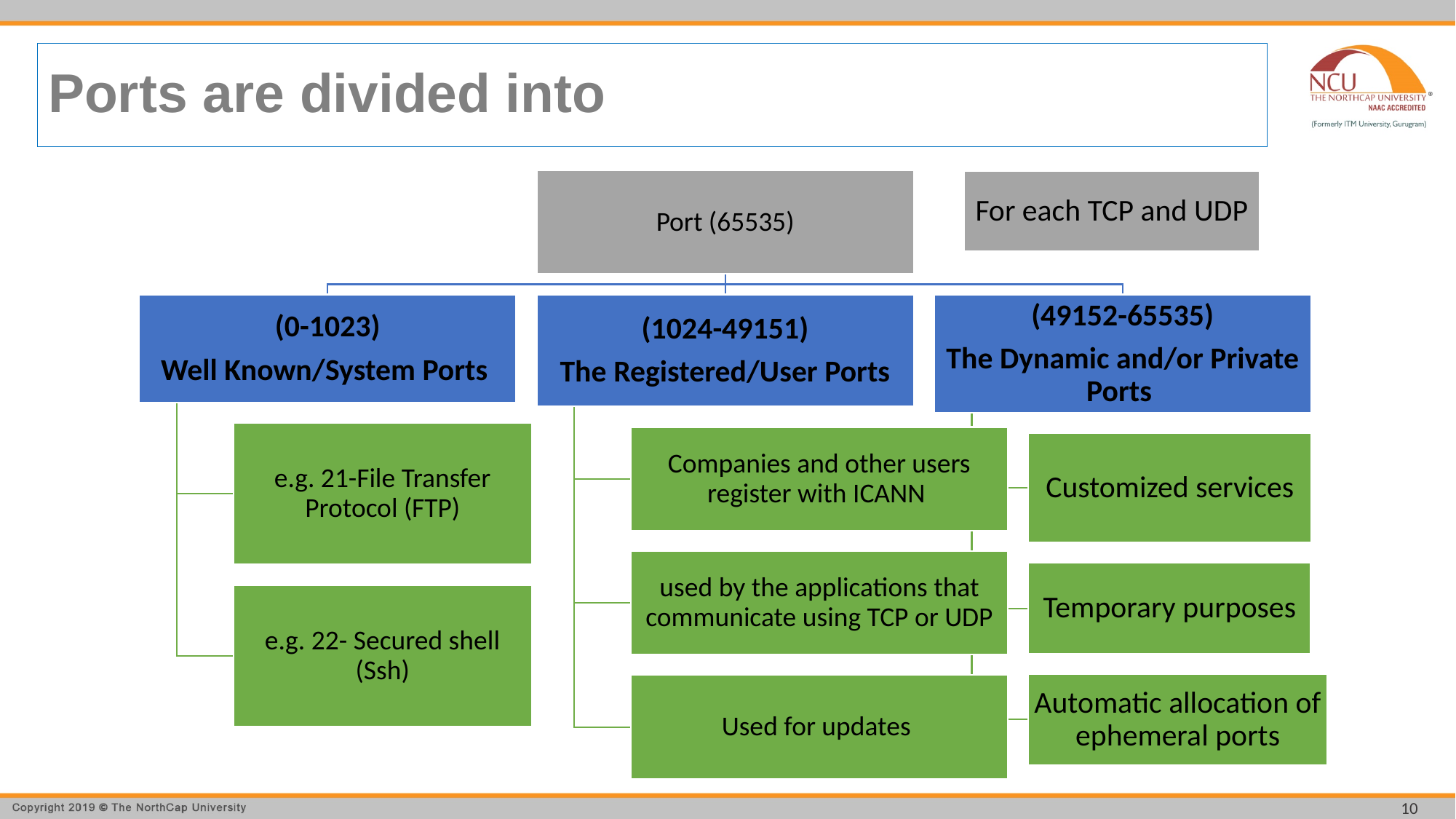

# Ports are divided into
Port (65535)
(0-1023)
Well Known/System Ports
e.g. 21-File Transfer Protocol (FTP)
e.g. 22- Secured shell (Ssh)
(1024-49151)
The Registered/User Ports
Companies and other users register with ICANN
used by the applications that communicate using TCP or UDP
Used for updates
(49152-65535)
The Dynamic and/or Private Ports
Customized services
Temporary purposes
Automatic allocation of ephemeral ports
For each TCP and UDP
10